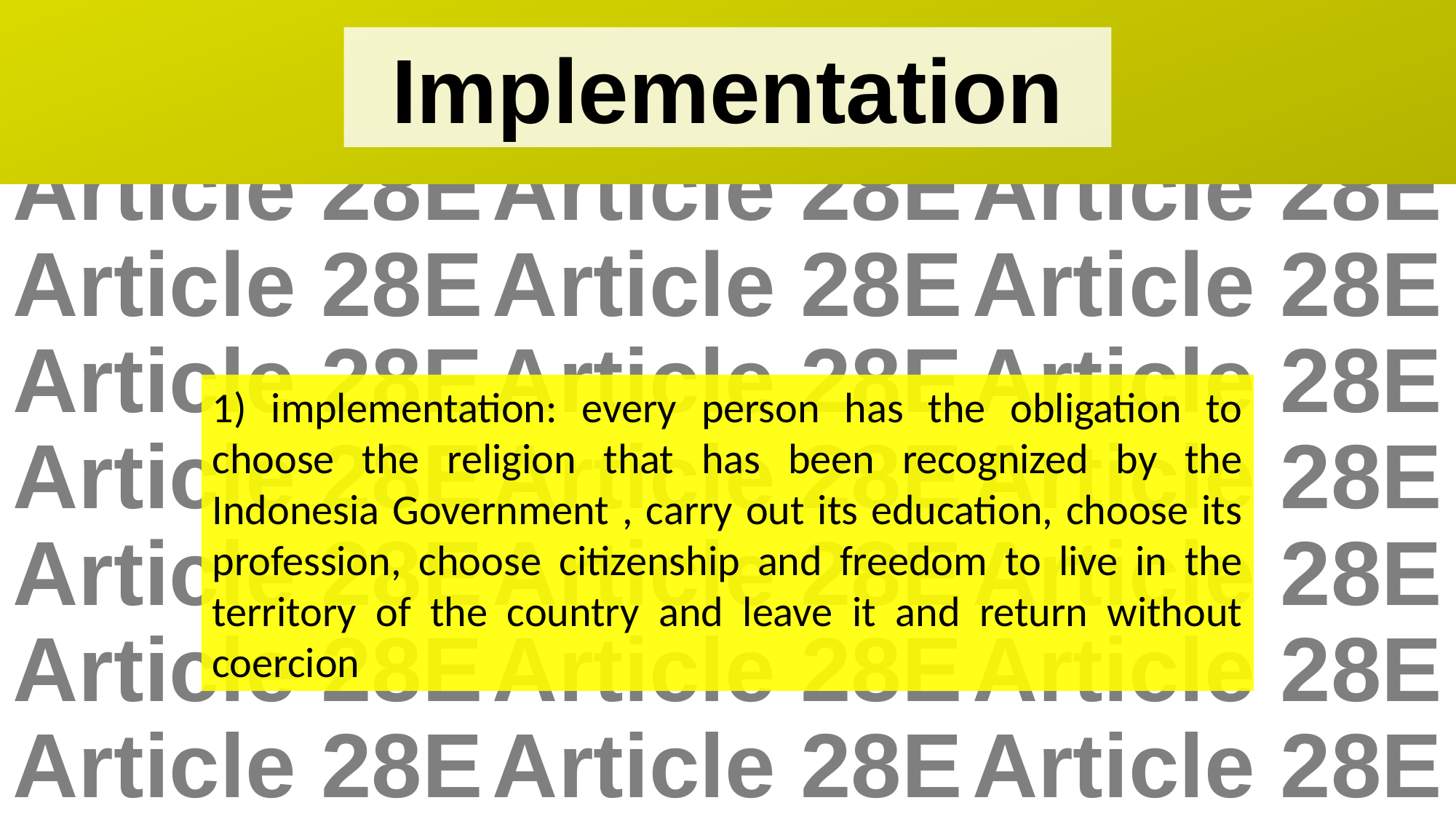

Implementation
Article 28E
Article 28E
Article 28E
Article 28E
Article 28E
Article 28E
Article 28E
Article 28E
Article 28E
Article 28E
Article 28E
Article 28E
Article 28E
Article 28E
Article 28E
Article 28E
Article 28E
Article 28E
Article 28E
Article 28E
Article 28E
1) implementation: every person has the obligation to choose the religion that has been recognized by the Indonesia Government , carry out its education, choose its profession, choose citizenship and freedom to live in the territory of the country and leave it and return without coercion
Article 28A
Article 28A